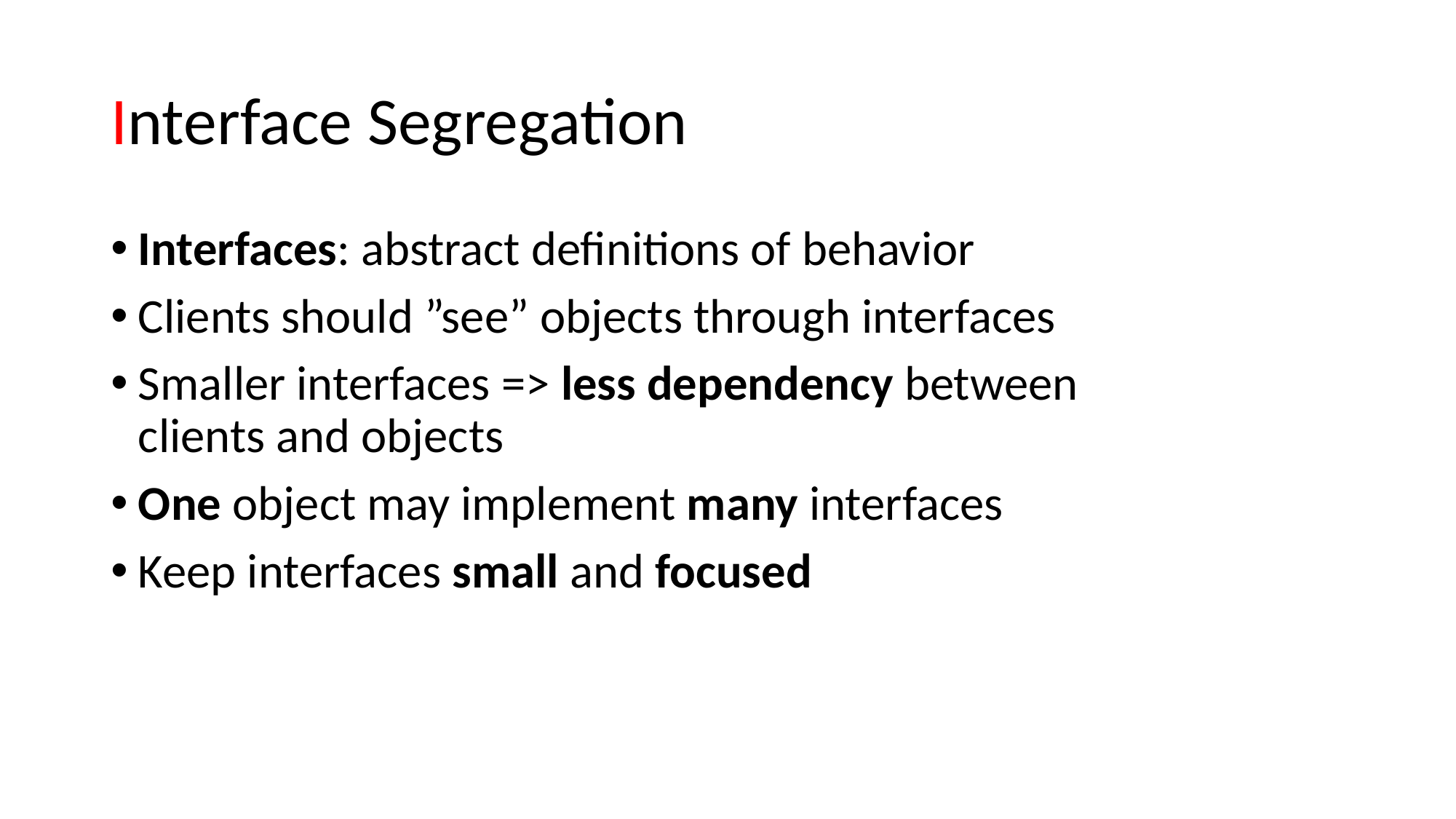

# Interface Segregation
Interfaces: abstract definitions of behavior
Clients should ”see” objects through interfaces
Smaller interfaces => less dependency between clients and objects
One object may implement many interfaces
Keep interfaces small and focused